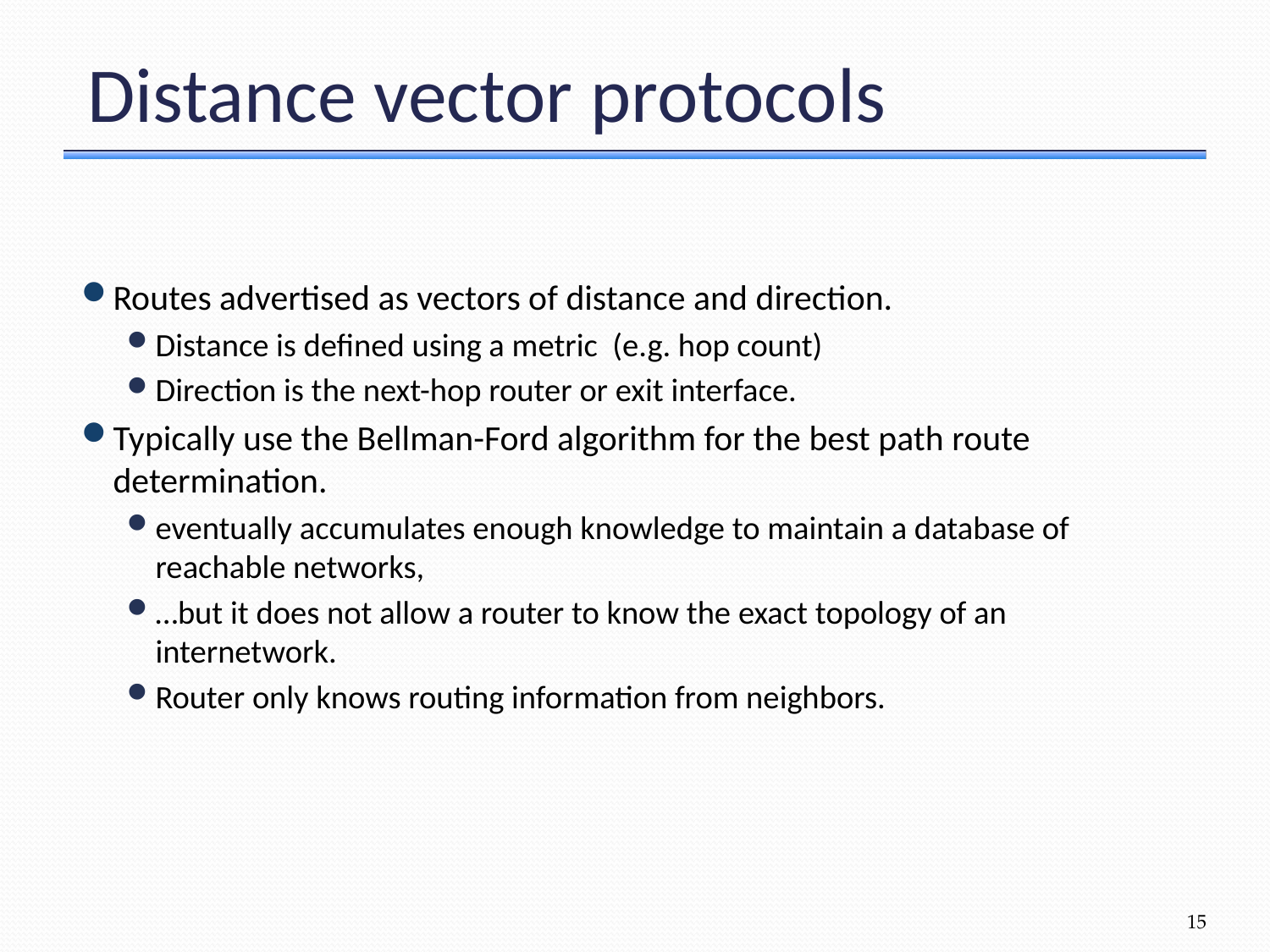

# Distance vector protocols
Routes advertised as vectors of distance and direction.
Distance is defined using a metric  (e.g. hop count)
Direction is the next-hop router or exit interface.
Typically use the Bellman-Ford algorithm for the best path route determination.
eventually accumulates enough knowledge to maintain a database of reachable networks,
…but it does not allow a router to know the exact topology of an internetwork.
Router only knows routing information from neighbors.
15